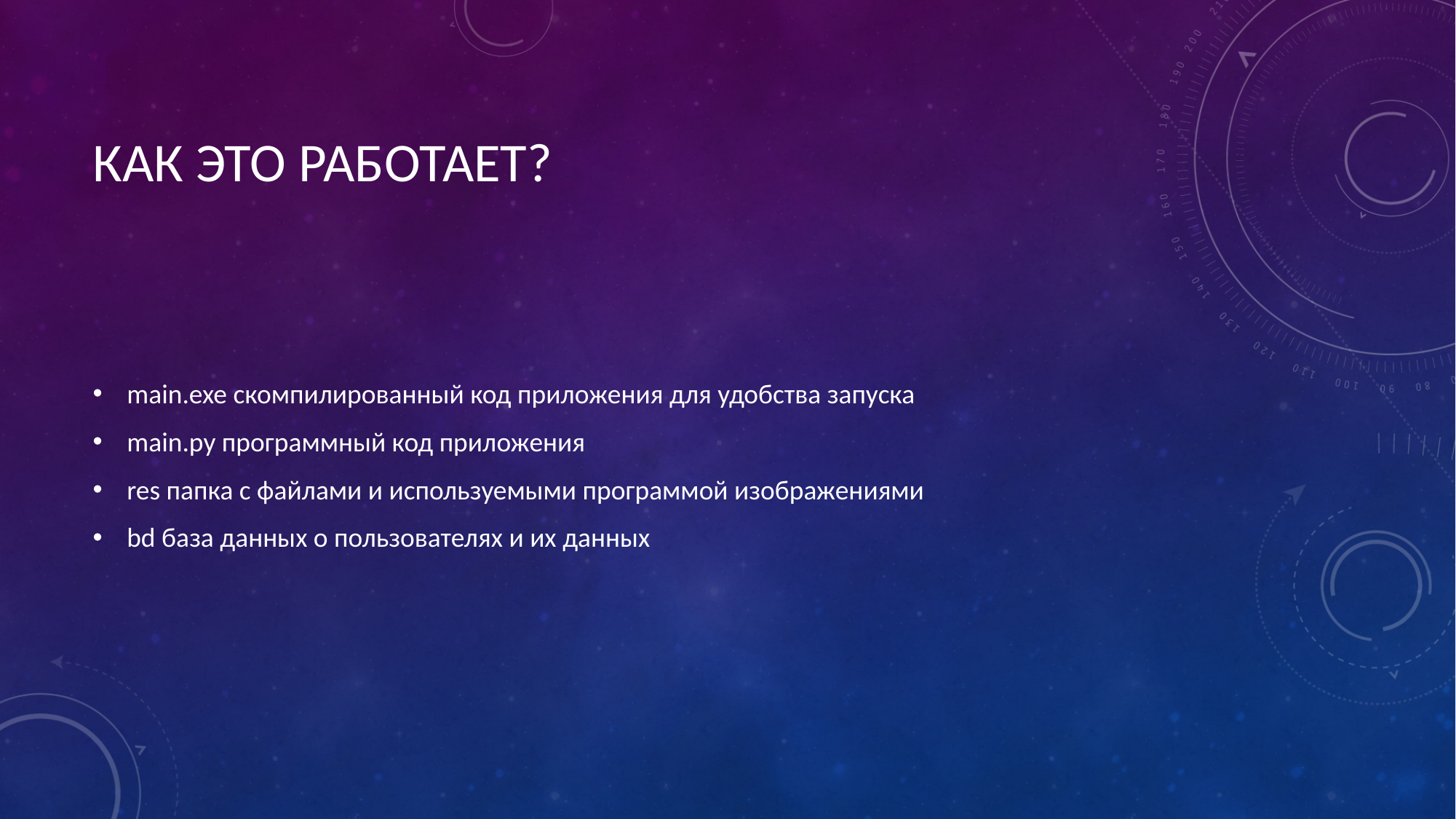

# Как это работает?
main.exe скомпилированный код приложения для удобства запуска
main.py программный код приложения
res папка с файлами и используемыми программой изображениями
bd база данных о пользователях и их данных